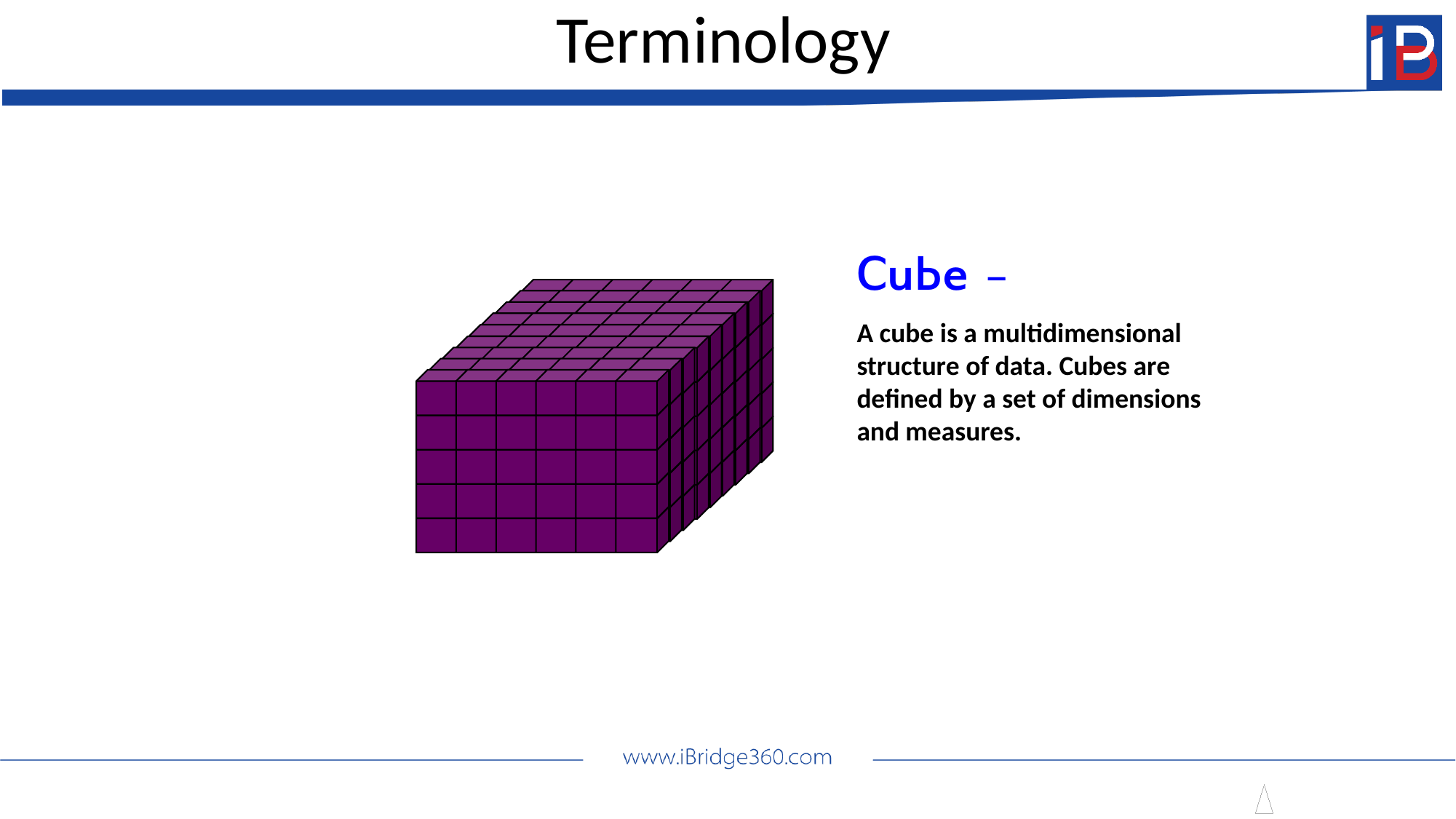

# Terminology
Cube –
A cube is a multidimensional structure of data. Cubes are defined by a set of dimensions and measures.